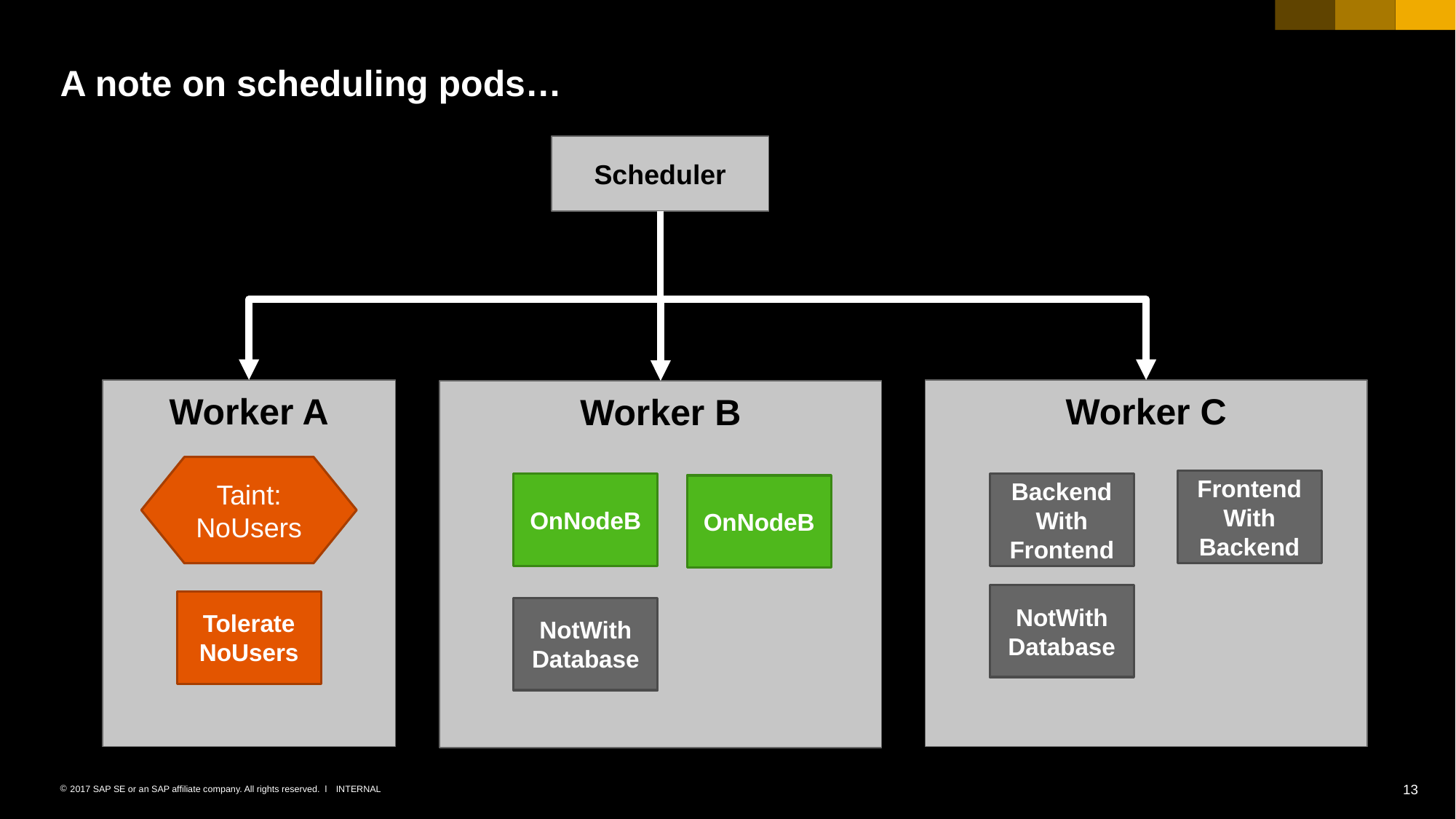

# A note on scheduling pods…
Scheduler
Worker A
Worker C
Worker B
Taint: NoUsers
Frontend With Backend
OnNodeB
Backend With Frontend
OnNodeB
NotWith Database
Tolerate NoUsers
NotWith Database